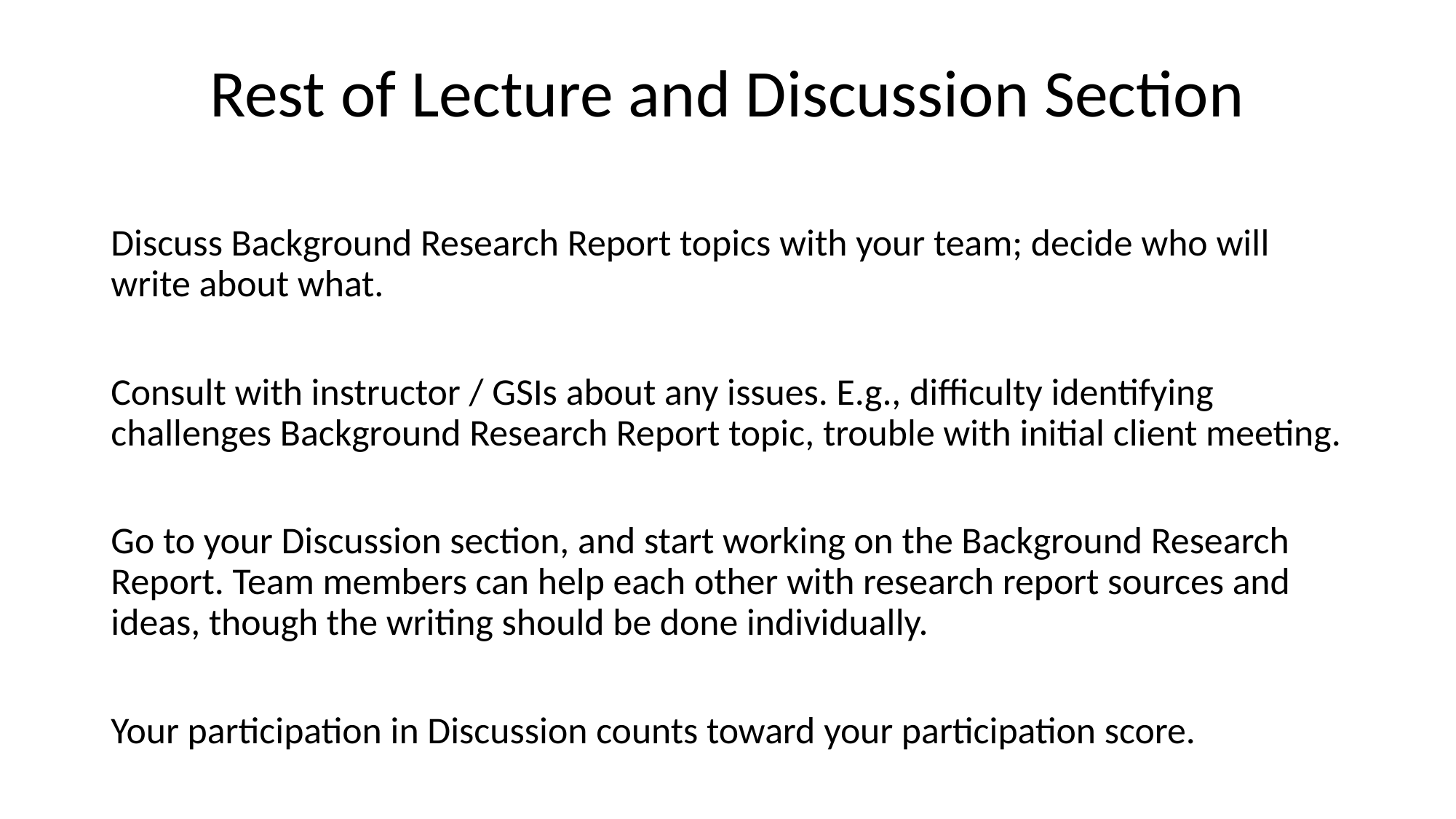

# Rest of Lecture and Discussion Section

Discuss Background Research Report topics with your team; decide who will write about what.

Consult with instructor / GSIs about any issues. E.g., difficulty identifying challenges Background Research Report topic, trouble with initial client meeting.

Go to your Discussion section, and start working on the Background Research Report. Team members can help each other with research report sources and ideas, though the writing should be done individually.

Your participation in Discussion counts toward your participation score.